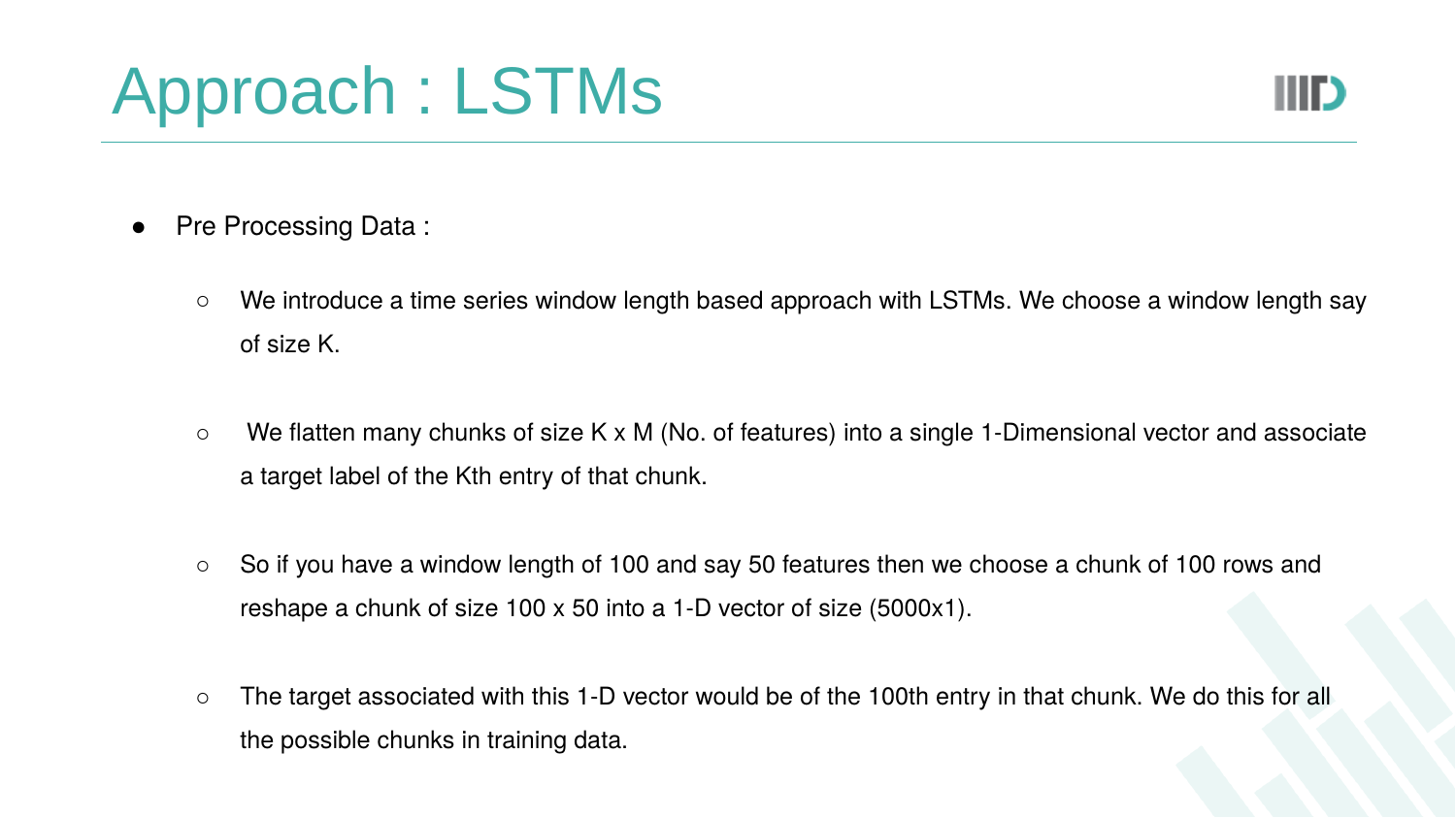

# Approach : LSTMs
Pre Processing Data :
We introduce a time series window length based approach with LSTMs. We choose a window length say of size K.
 We flatten many chunks of size K x M (No. of features) into a single 1-Dimensional vector and associate a target label of the Kth entry of that chunk.
So if you have a window length of 100 and say 50 features then we choose a chunk of 100 rows and reshape a chunk of size 100 x 50 into a 1-D vector of size (5000x1).
The target associated with this 1-D vector would be of the 100th entry in that chunk. We do this for all the possible chunks in training data.